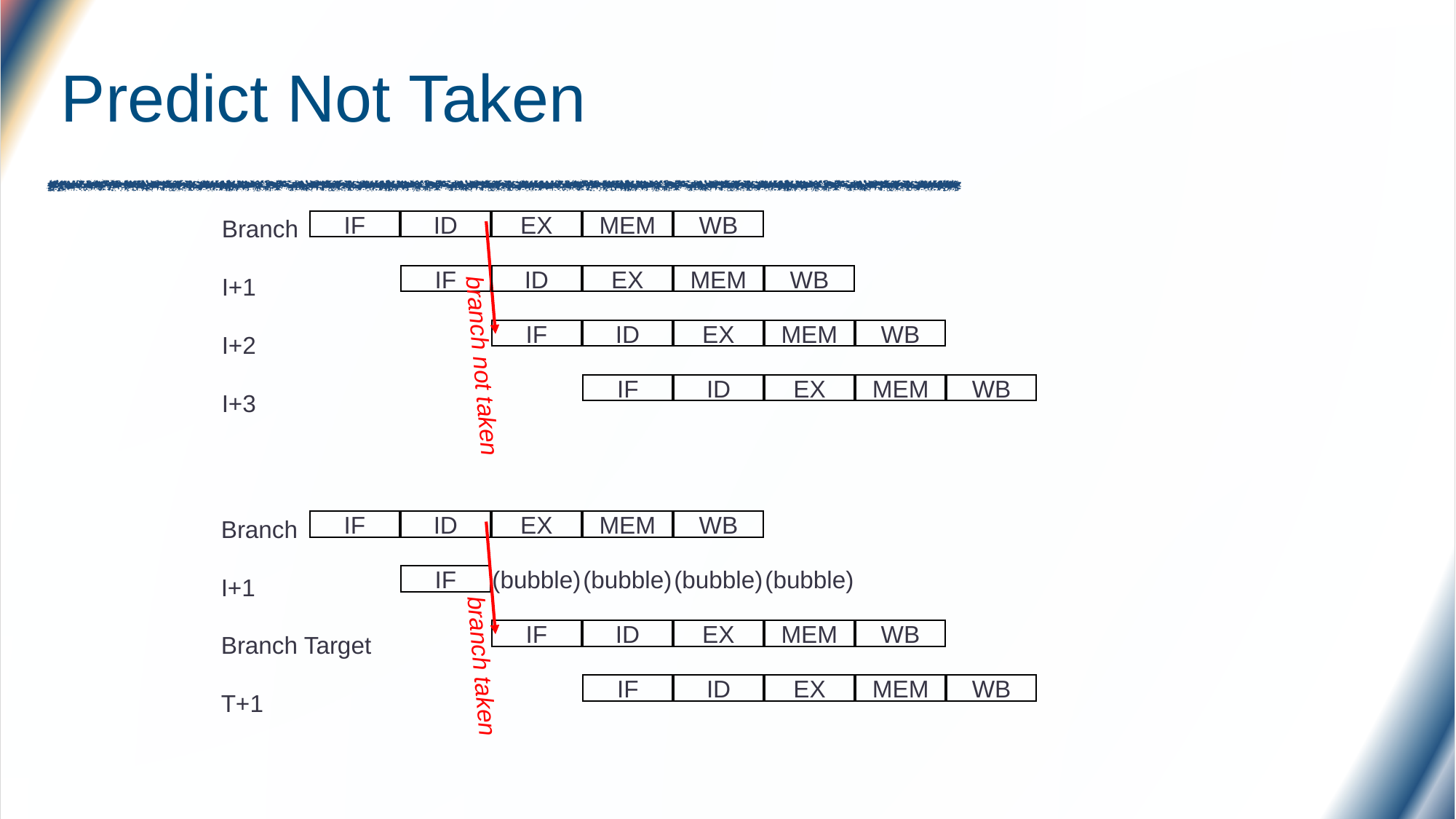

# Predict Not Taken
Branch

I+1

I+2

I+3
IF
ID
EX
MEM
WB

IF
ID
EX
MEM
WB
IF
ID
EX
MEM
WB
branch not taken
IF
ID
EX
MEM
WB
Branch

I+1

Branch Target

T+1
IF
ID
EX
MEM
WB

(bubble)
(bubble)
(bubble)
(bubble)
IF
IF
ID
EX
MEM
WB
branch taken
IF
ID
EX
MEM
WB